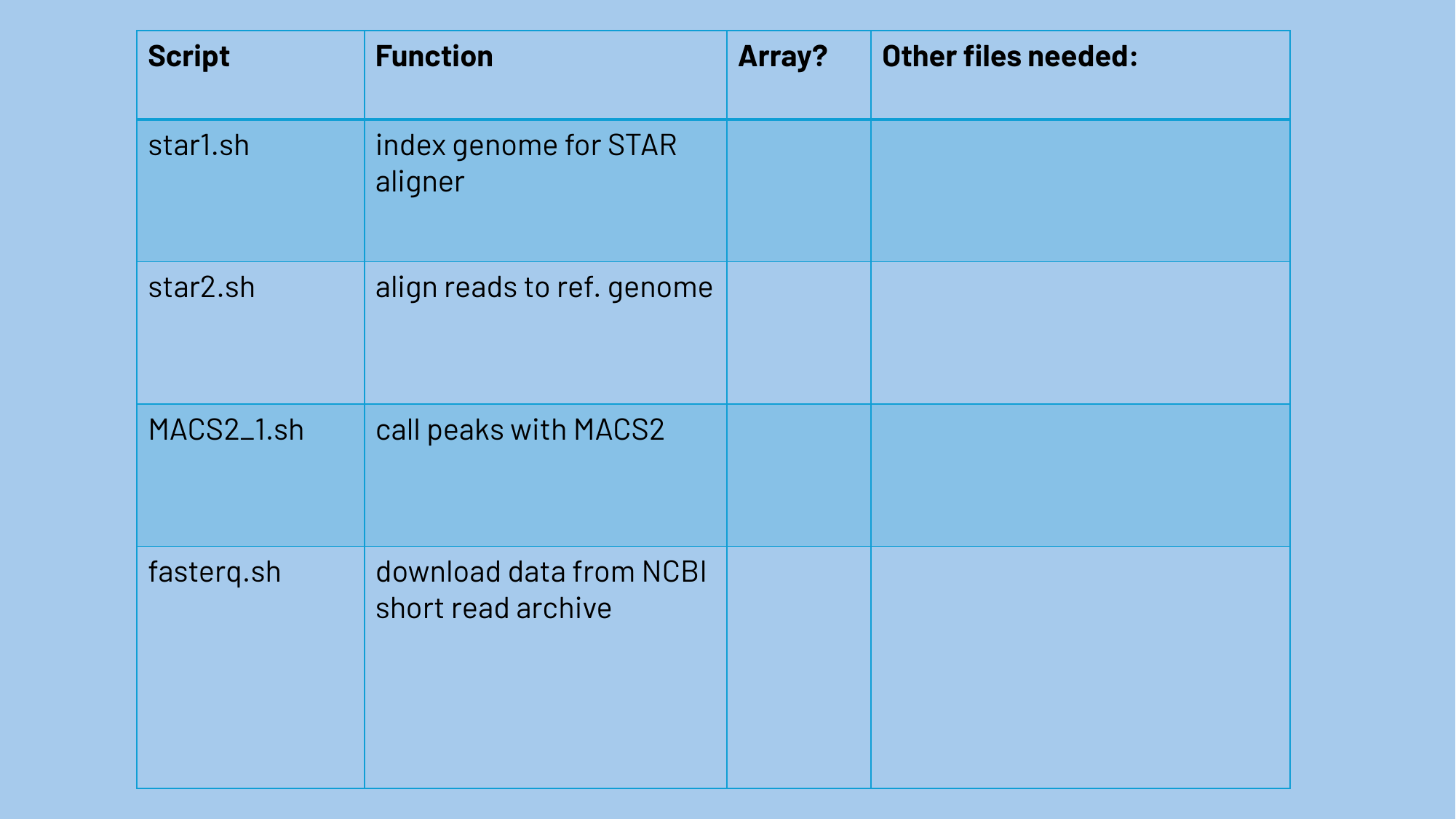

| Script | Function | Array? | Other files needed: |
| --- | --- | --- | --- |
| star1.sh | index genome for STAR aligner |  |  |
| star2.sh | align reads to ref. genome |  |  |
| MACS2\_1.sh | call peaks with MACS2 |  |  |
| fasterq.sh | download data from NCBI short read archive |  |  |